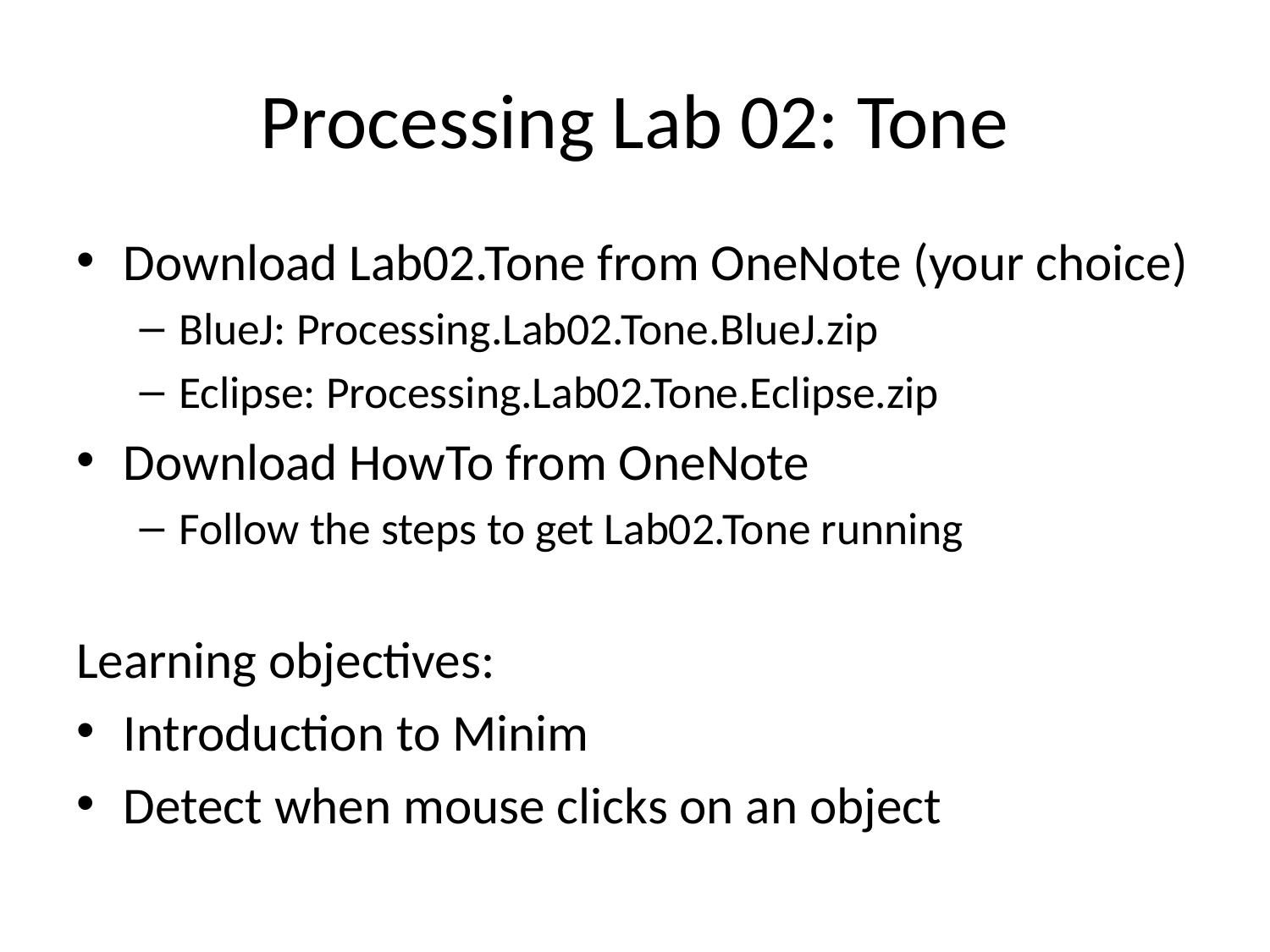

# Processing Lab 02: Tone
Download Lab02.Tone from OneNote (your choice)
BlueJ: Processing.Lab02.Tone.BlueJ.zip
Eclipse: Processing.Lab02.Tone.Eclipse.zip
Download HowTo from OneNote
Follow the steps to get Lab02.Tone running
Learning objectives:
Introduction to Minim
Detect when mouse clicks on an object